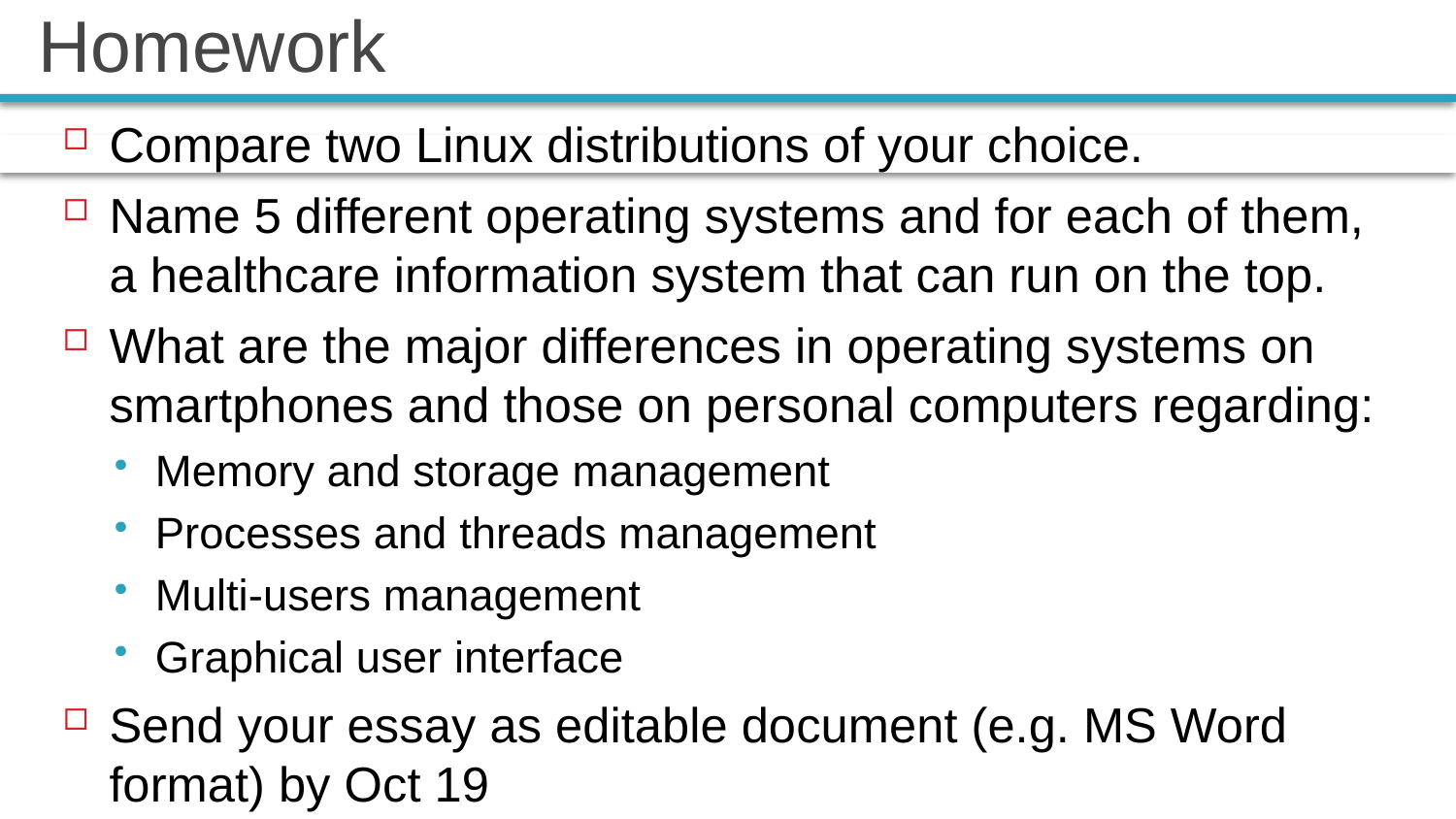

# Homework
Compare two Linux distributions of your choice.
Name 5 different operating systems and for each of them, a healthcare information system that can run on the top.
What are the major differences in operating systems on smartphones and those on personal computers regarding:
Memory and storage management
Processes and threads management
Multi-users management
Graphical user interface
Send your essay as editable document (e.g. MS Word format) by Oct 19